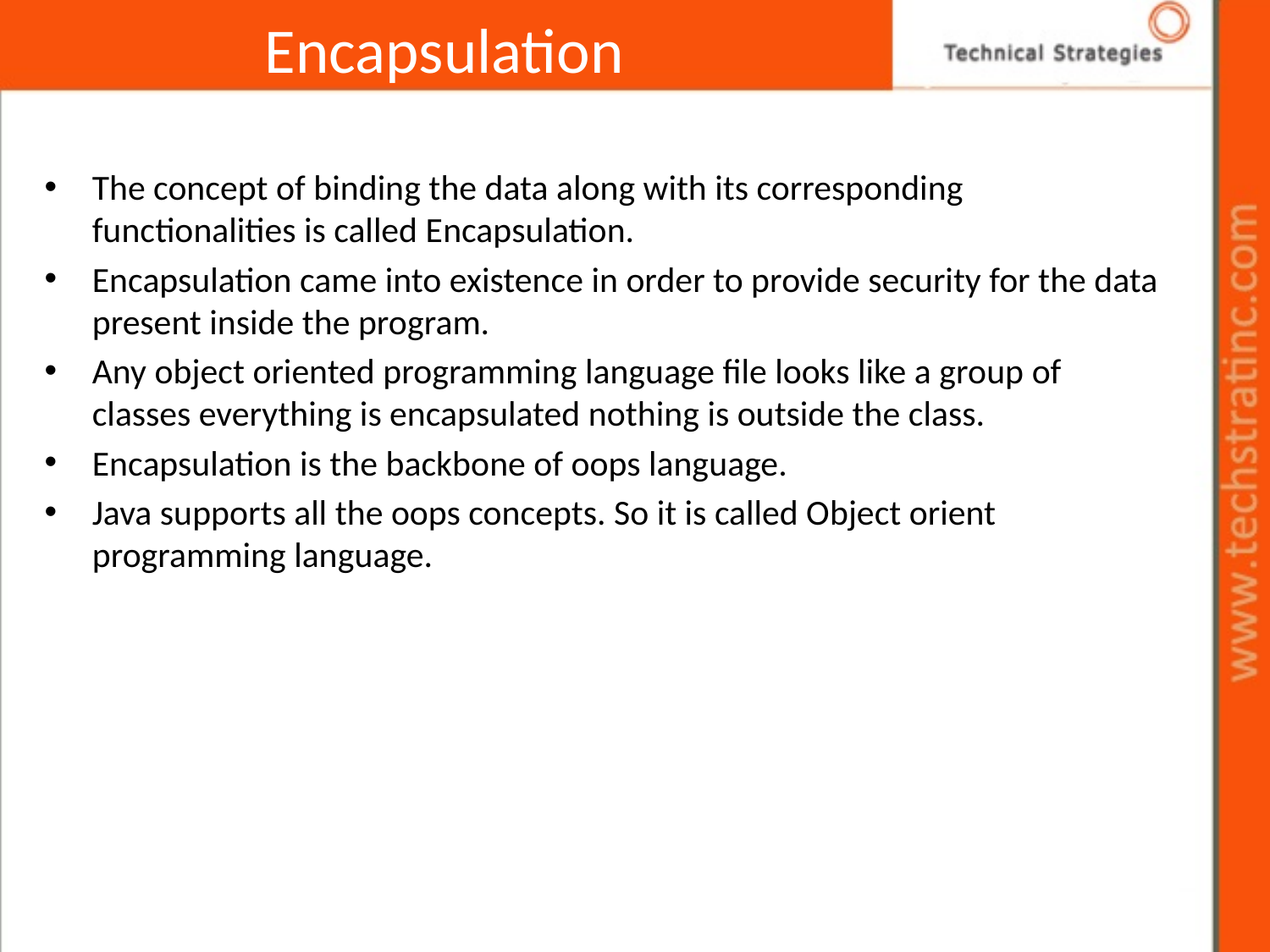

# Encapsulation
The concept of binding the data along with its corresponding functionalities is called Encapsulation.
Encapsulation came into existence in order to provide security for the data present inside the program.
Any object oriented programming language file looks like a group of classes everything is encapsulated nothing is outside the class.
Encapsulation is the backbone of oops language.
Java supports all the oops concepts. So it is called Object orient programming language.